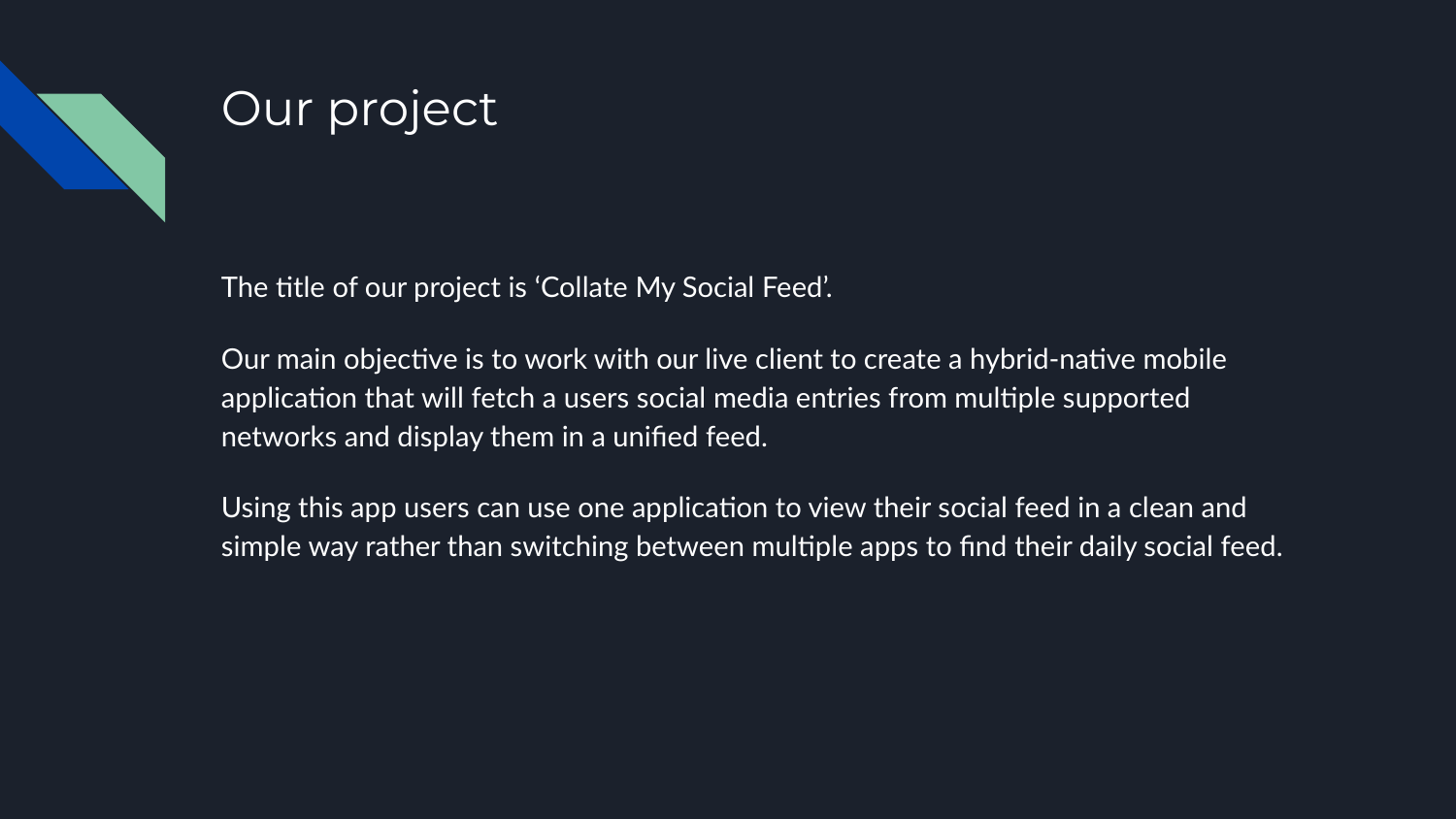

# Our project
The title of our project is ‘Collate My Social Feed’.
Our main objective is to work with our live client to create a hybrid-native mobile application that will fetch a users social media entries from multiple supported networks and display them in a unified feed.
Using this app users can use one application to view their social feed in a clean and simple way rather than switching between multiple apps to find their daily social feed.